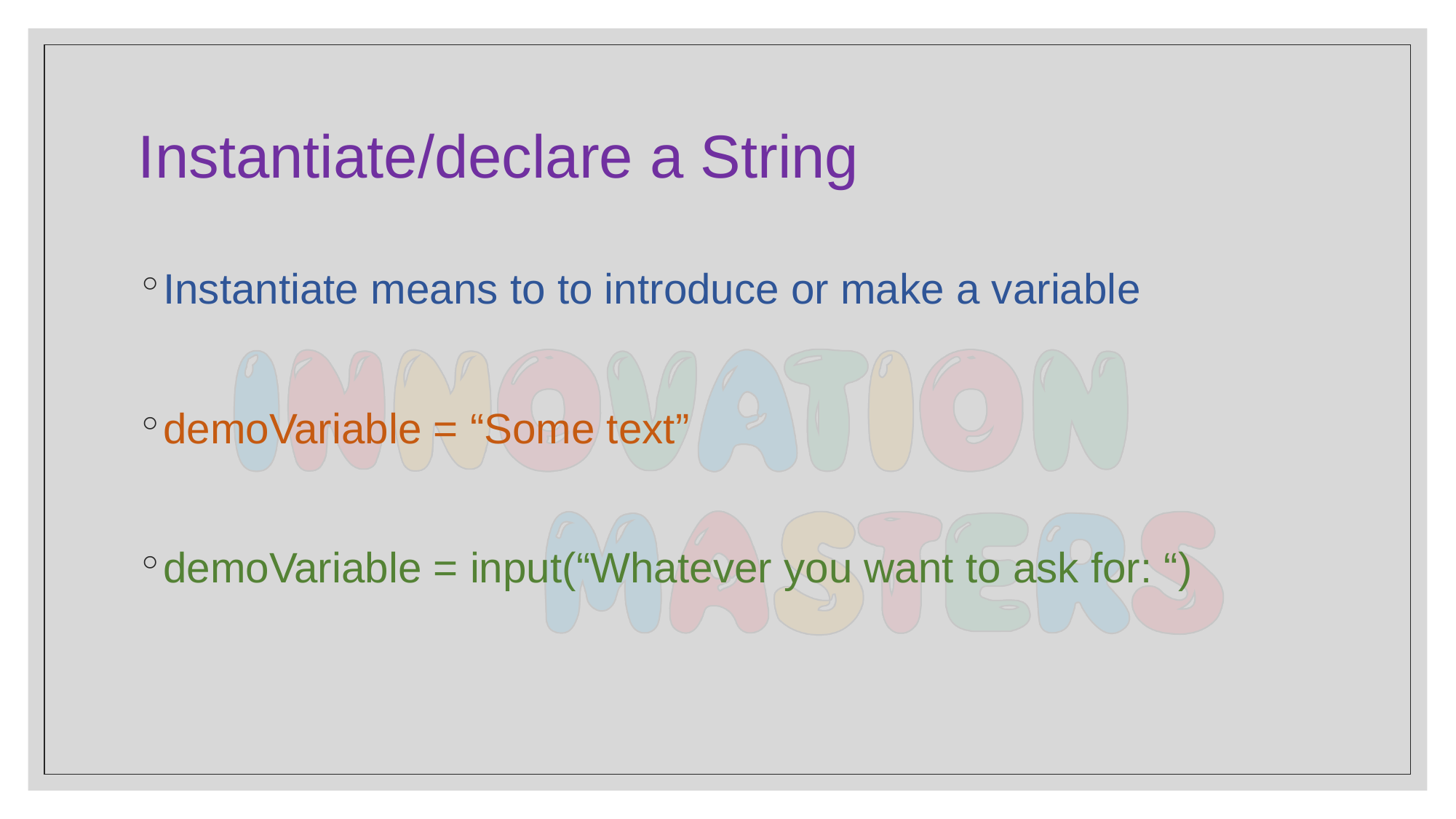

# Instantiate/declare a String
Instantiate means to to introduce or make a variable

demoVariable = “Some text”

demoVariable = input(“Whatever you want to ask for: “)